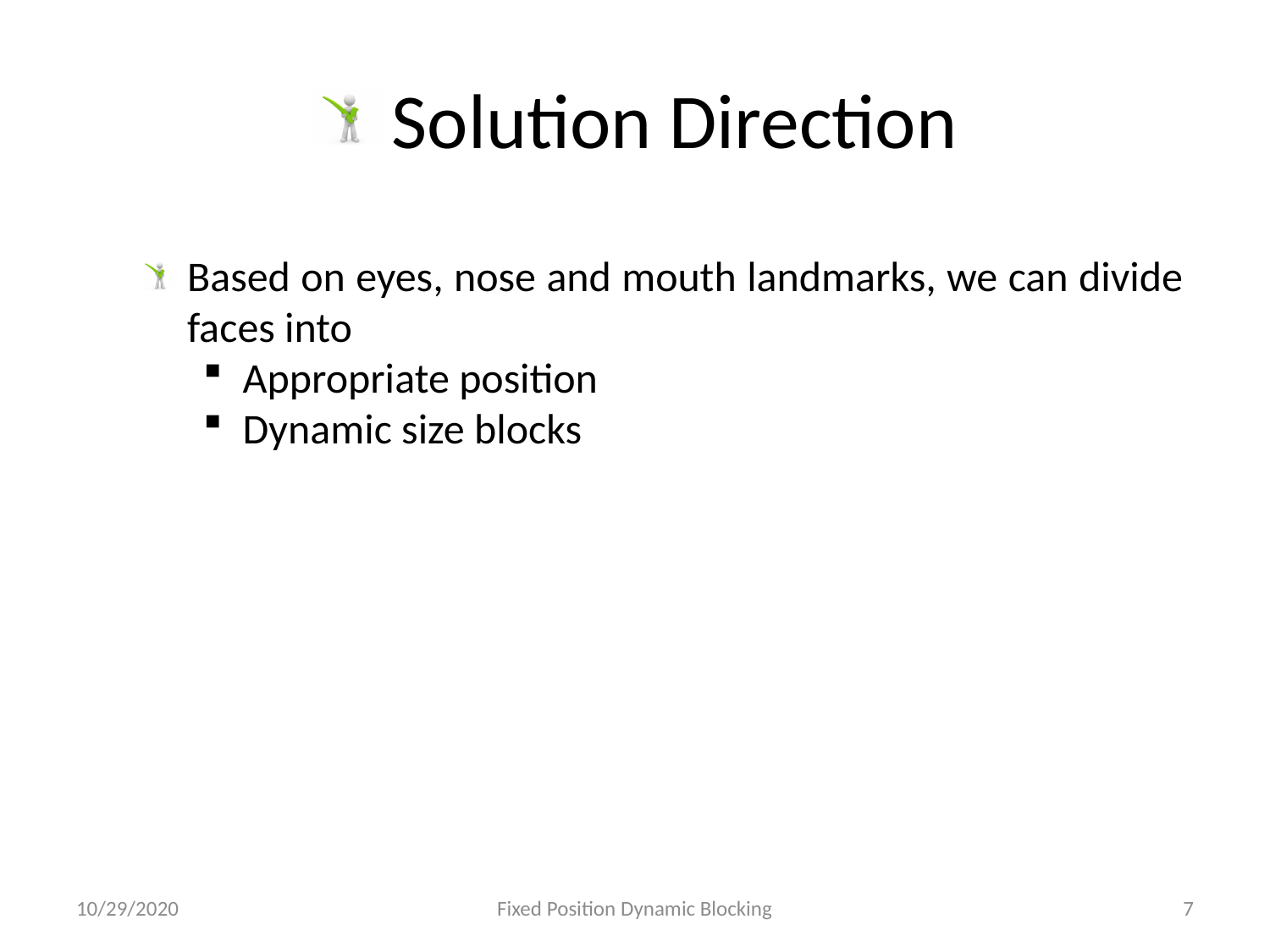

# Solution Direction
Based on eyes, nose and mouth landmarks, we can divide faces into
Appropriate position
Dynamic size blocks
10/29/2020
Fixed Position Dynamic Blocking
7